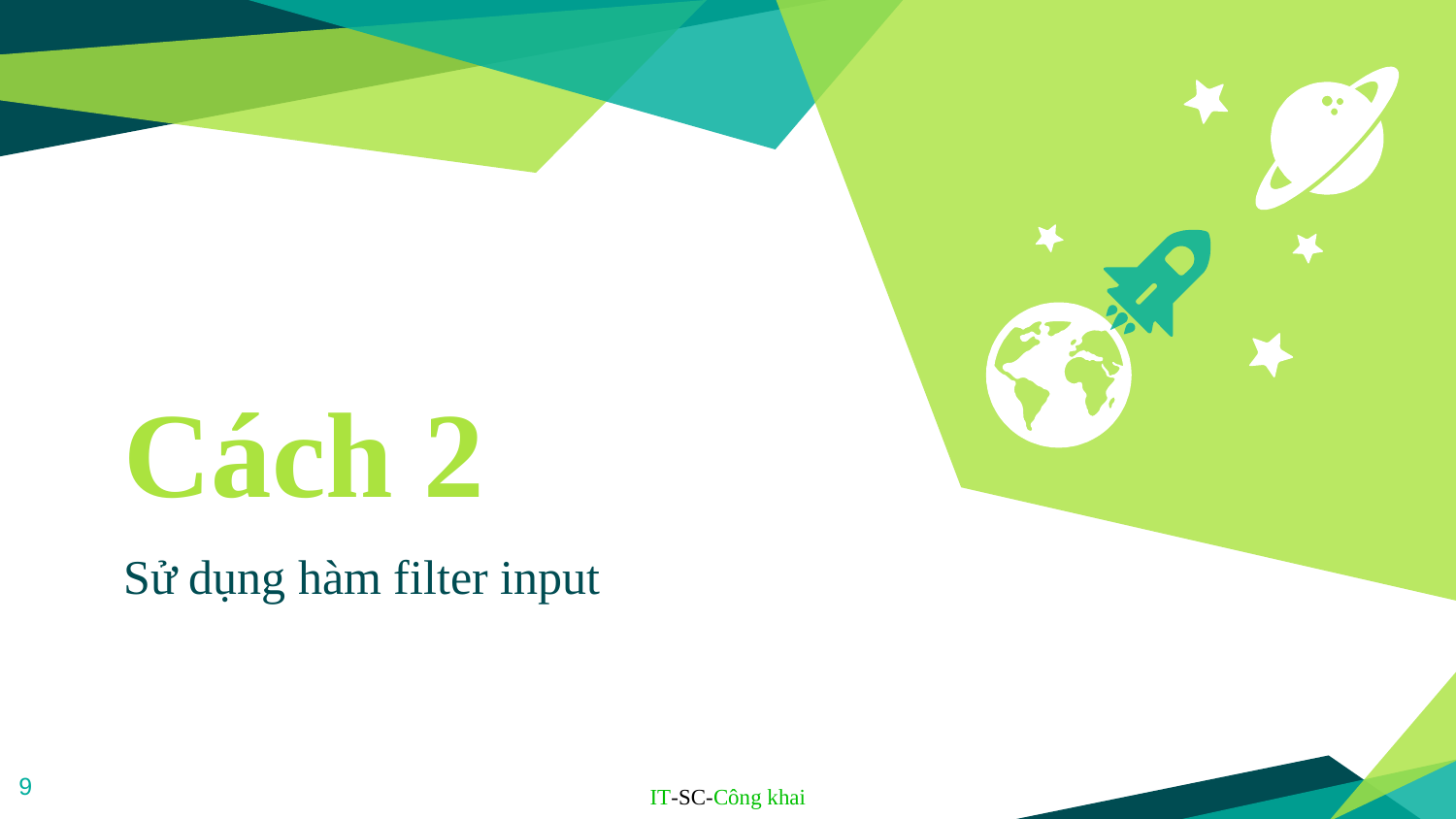

Cách 2
Sử dụng hàm filter input
9
IT-SC-Công khai